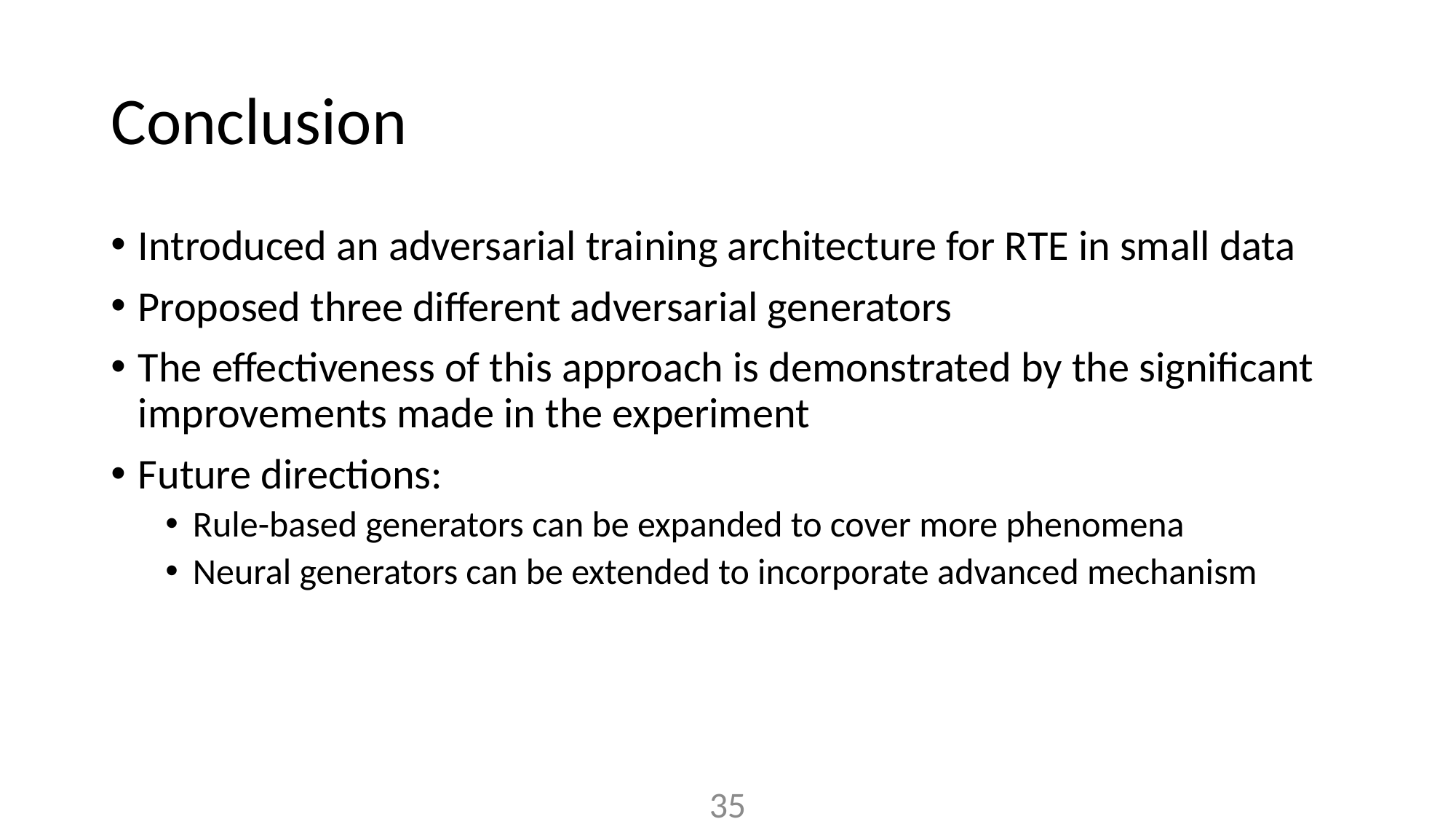

# Conclusion
Introduced an adversarial training architecture for RTE in small data
Proposed three different adversarial generators
The effectiveness of this approach is demonstrated by the significant improvements made in the experiment
Future directions:
Rule-based generators can be expanded to cover more phenomena
Neural generators can be extended to incorporate advanced mechanism
35